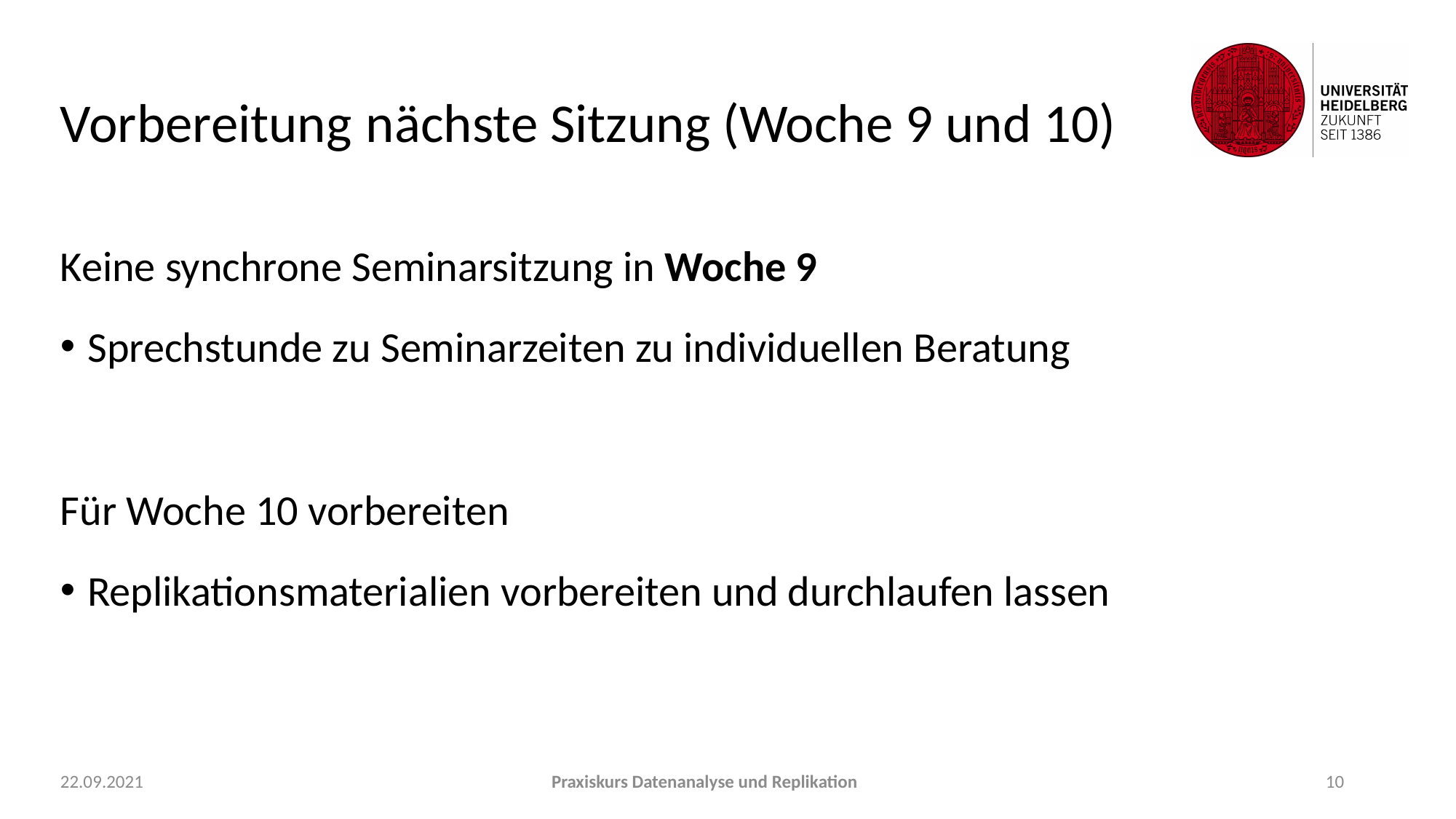

# Vorbereitung nächste Sitzung (Woche 9 und 10)
Keine synchrone Seminarsitzung in Woche 9
Sprechstunde zu Seminarzeiten zu individuellen Beratung

Für Woche 10 vorbereiten
Replikationsmaterialien vorbereiten und durchlaufen lassen

22.09.2021
Praxiskurs Datenanalyse und Replikation
10